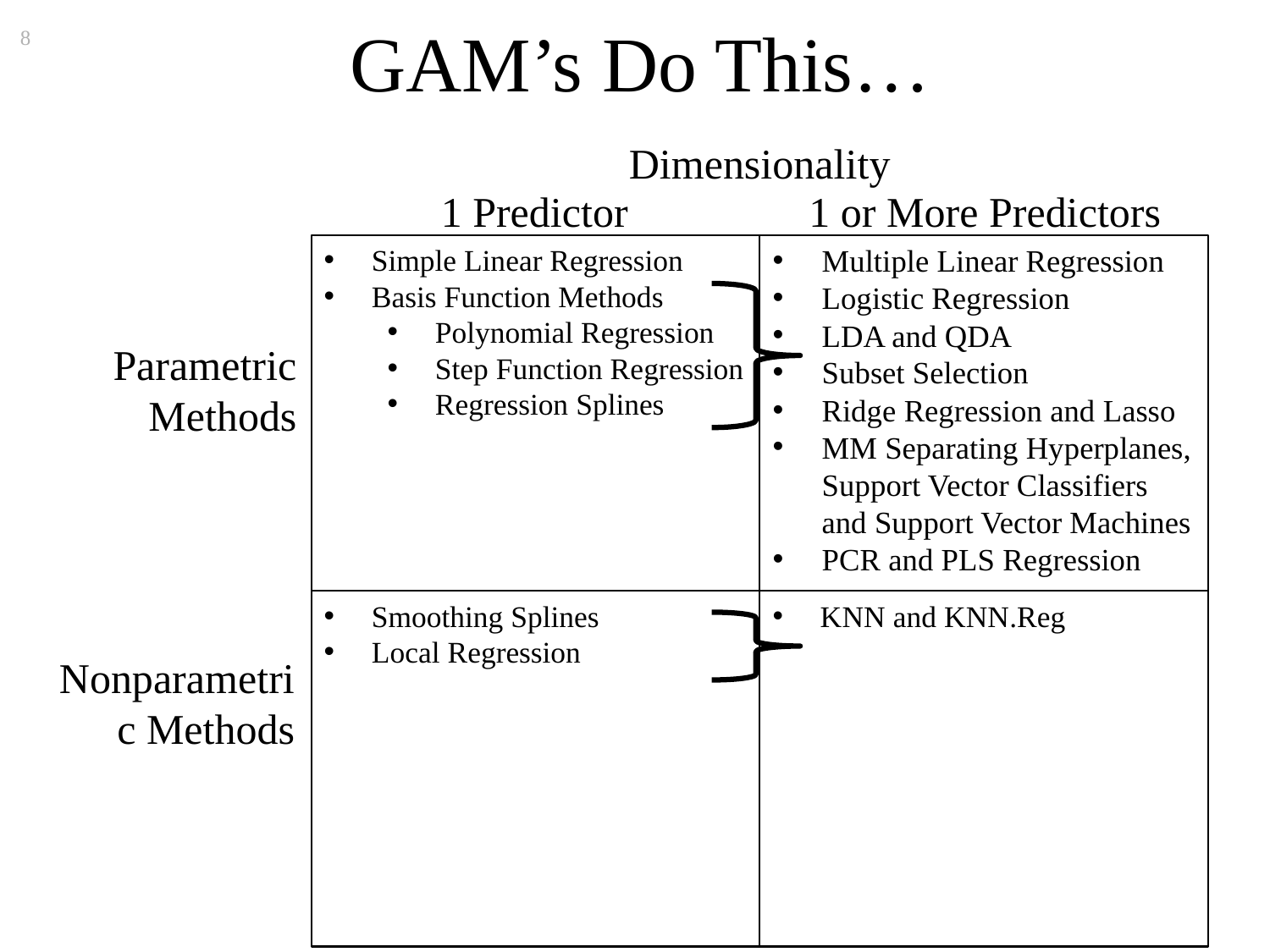

# GAM’s Do This…
8
Dimensionality
1 Predictor
1 or More Predictors
Simple Linear Regression
Basis Function Methods
Polynomial Regression
Step Function Regression
Regression Splines
Multiple Linear Regression
Logistic Regression
LDA and QDA
Subset Selection
Ridge Regression and Lasso
MM Separating Hyperplanes, Support Vector Classifiers and Support Vector Machines
PCR and PLS Regression

Parametric Methods
Smoothing Splines
Local Regression
KNN and KNN.Reg

Nonparametric Methods